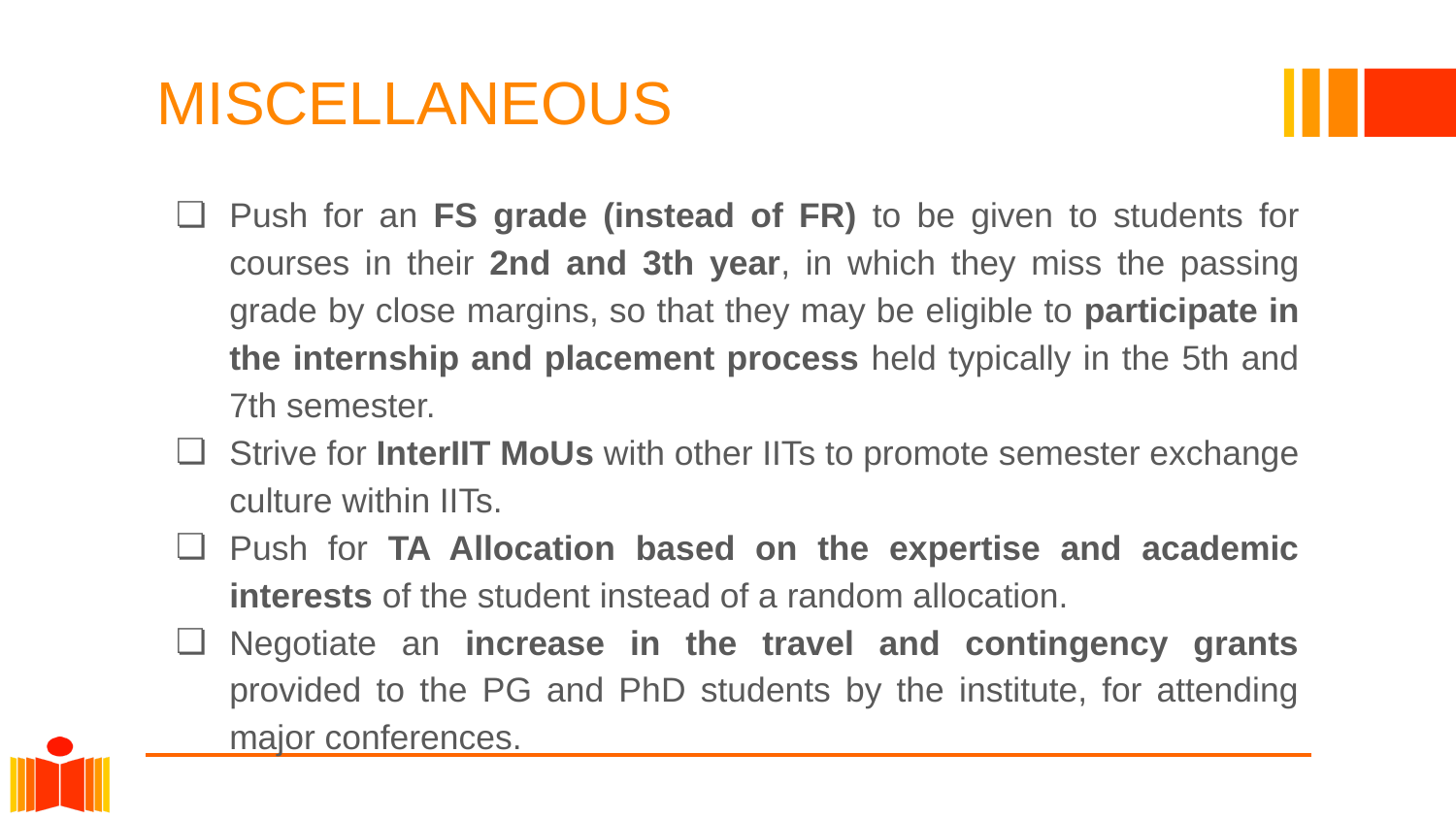

# MISCELLANEOUS
Push for an FS grade (instead of FR) to be given to students for courses in their 2nd and 3th year, in which they miss the passing grade by close margins, so that they may be eligible to participate in the internship and placement process held typically in the 5th and 7th semester.
Strive for InterIIT MoUs with other IITs to promote semester exchange culture within IITs.
Push for TA Allocation based on the expertise and academic interests of the student instead of a random allocation.
Negotiate an increase in the travel and contingency grants provided to the PG and PhD students by the institute, for attending major conferences.